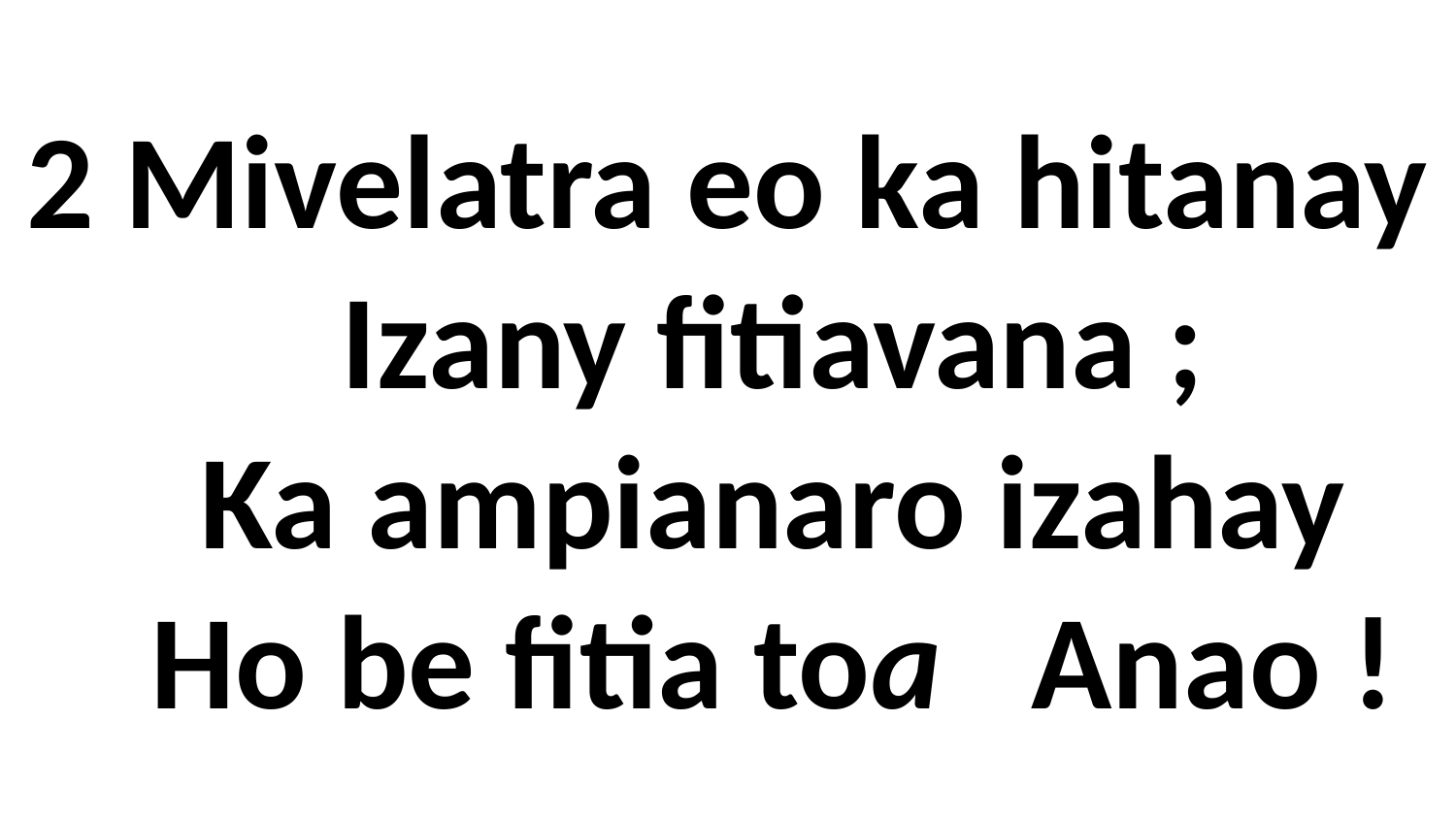

# 2 Mivelatra eo ka hitanay Izany fitiavana ; Ka ampianaro izahay Ho be fitia toa   Anao !